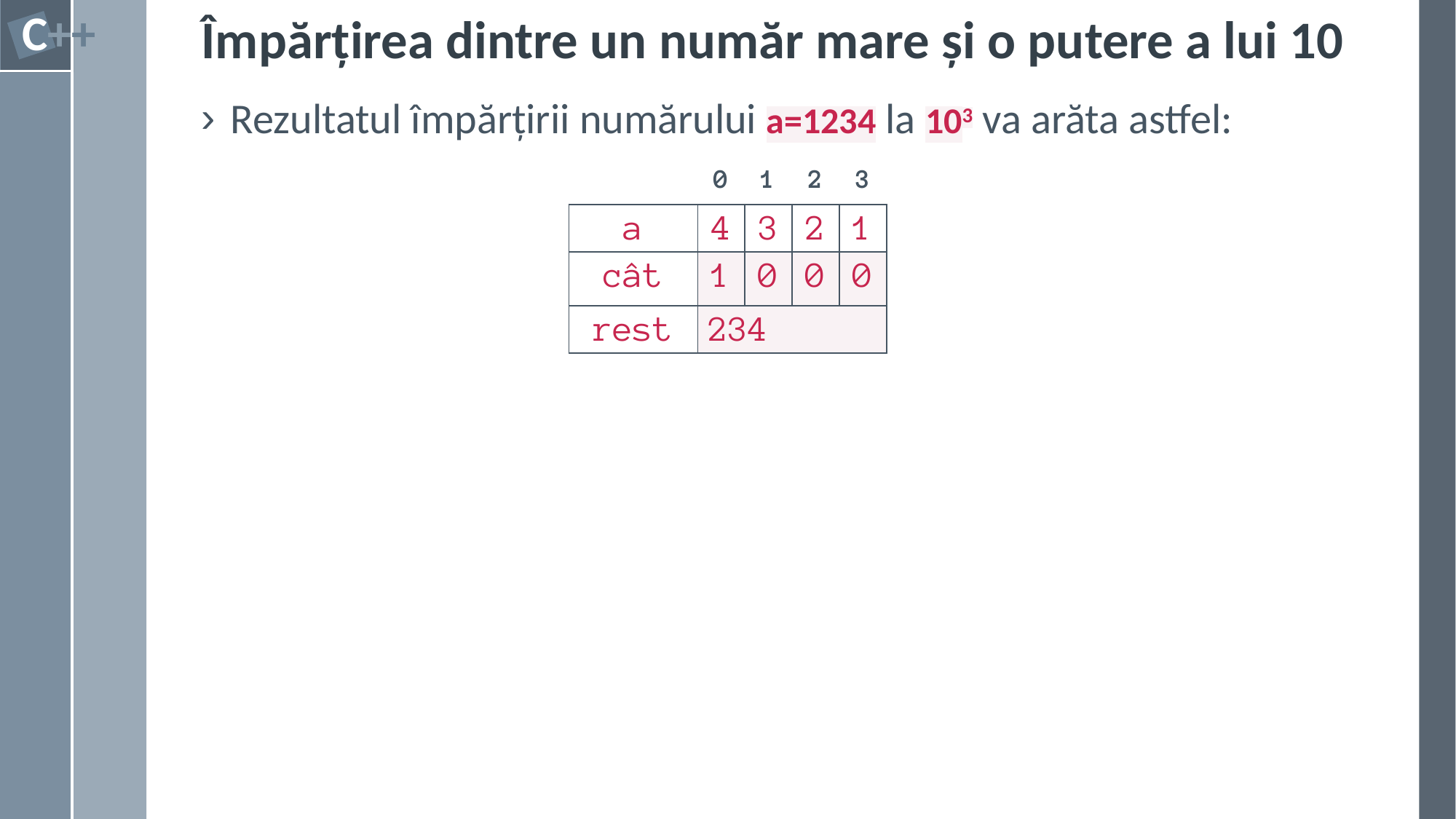

# Împărțirea dintre un număr mare și o putere a lui 10
Rezultatul împărțirii numărului a=1234 la 103 va arăta astfel:

|  | 0 | 1 | 2 | 3 |
| --- | --- | --- | --- | --- |
| a | 4 | 3 | 2 | 1 |
| cât | 1 | 0 | 0 | 0 |
| rest | 234 | 3 | 4 |  |